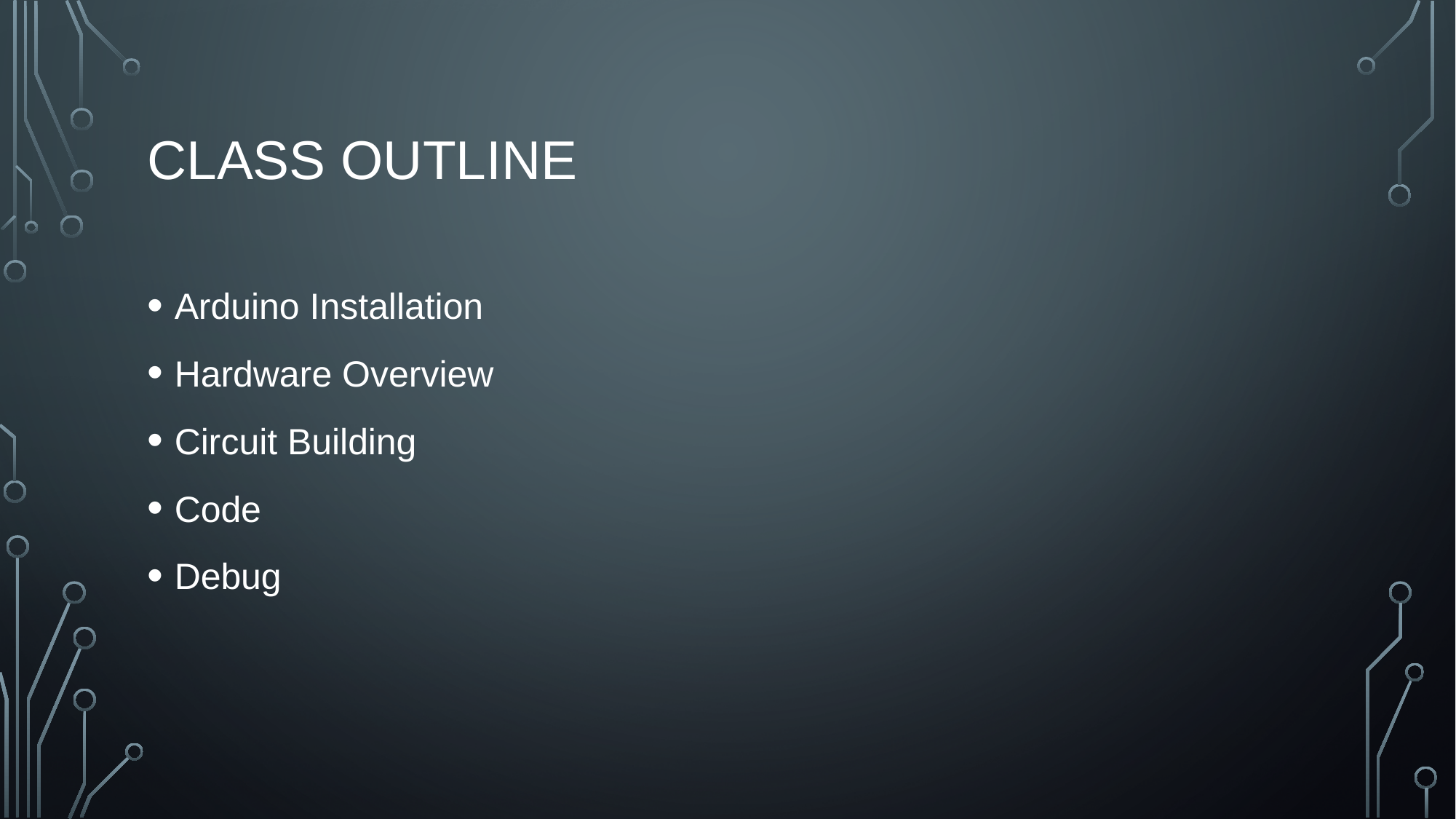

# Class Outline
Arduino Installation
Hardware Overview
Circuit Building
Code
Debug